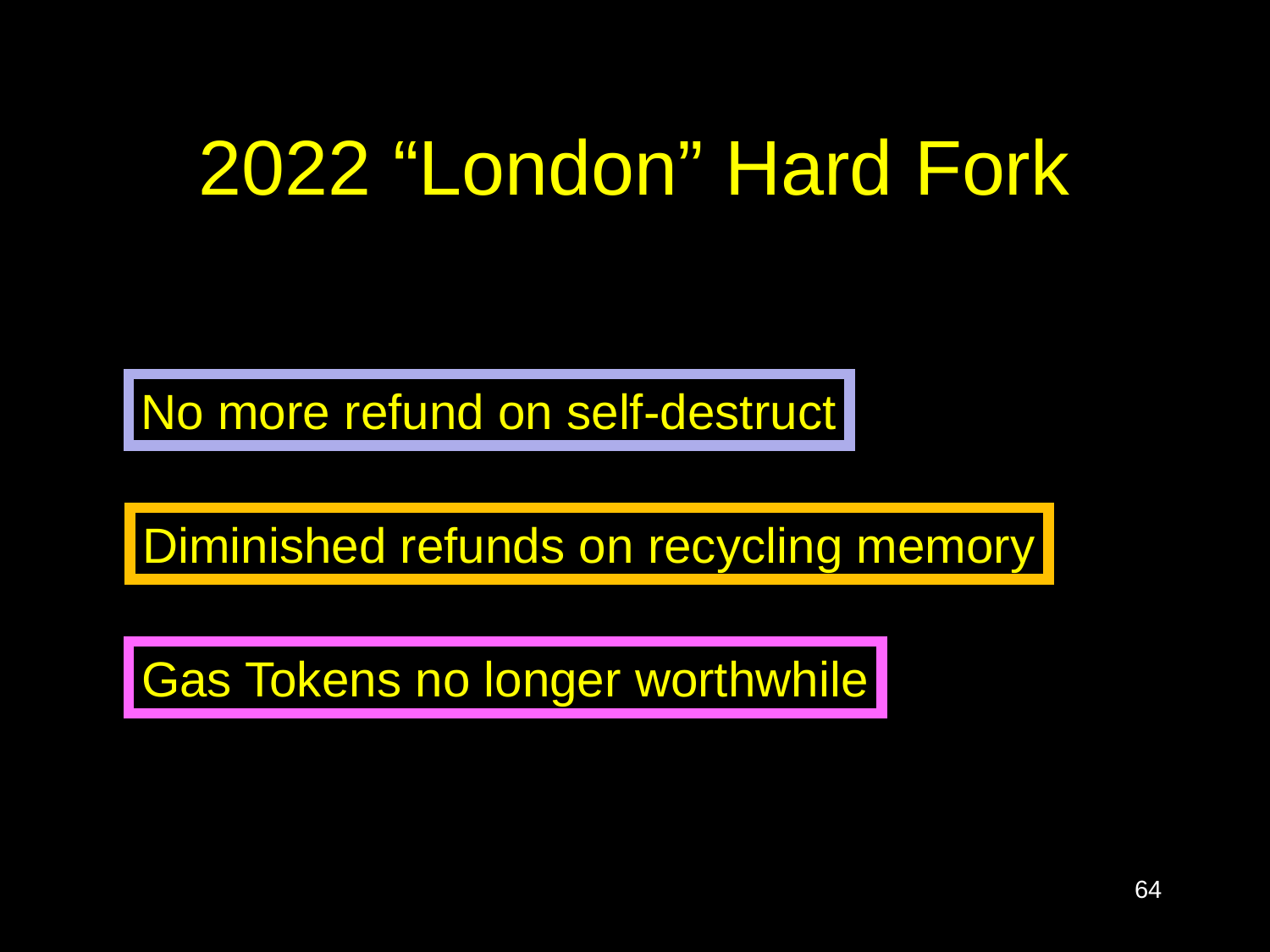

# 2022 “London” Hard Fork
No more refund on self-destruct
Diminished refunds on recycling memory
Gas Tokens no longer worthwhile
64